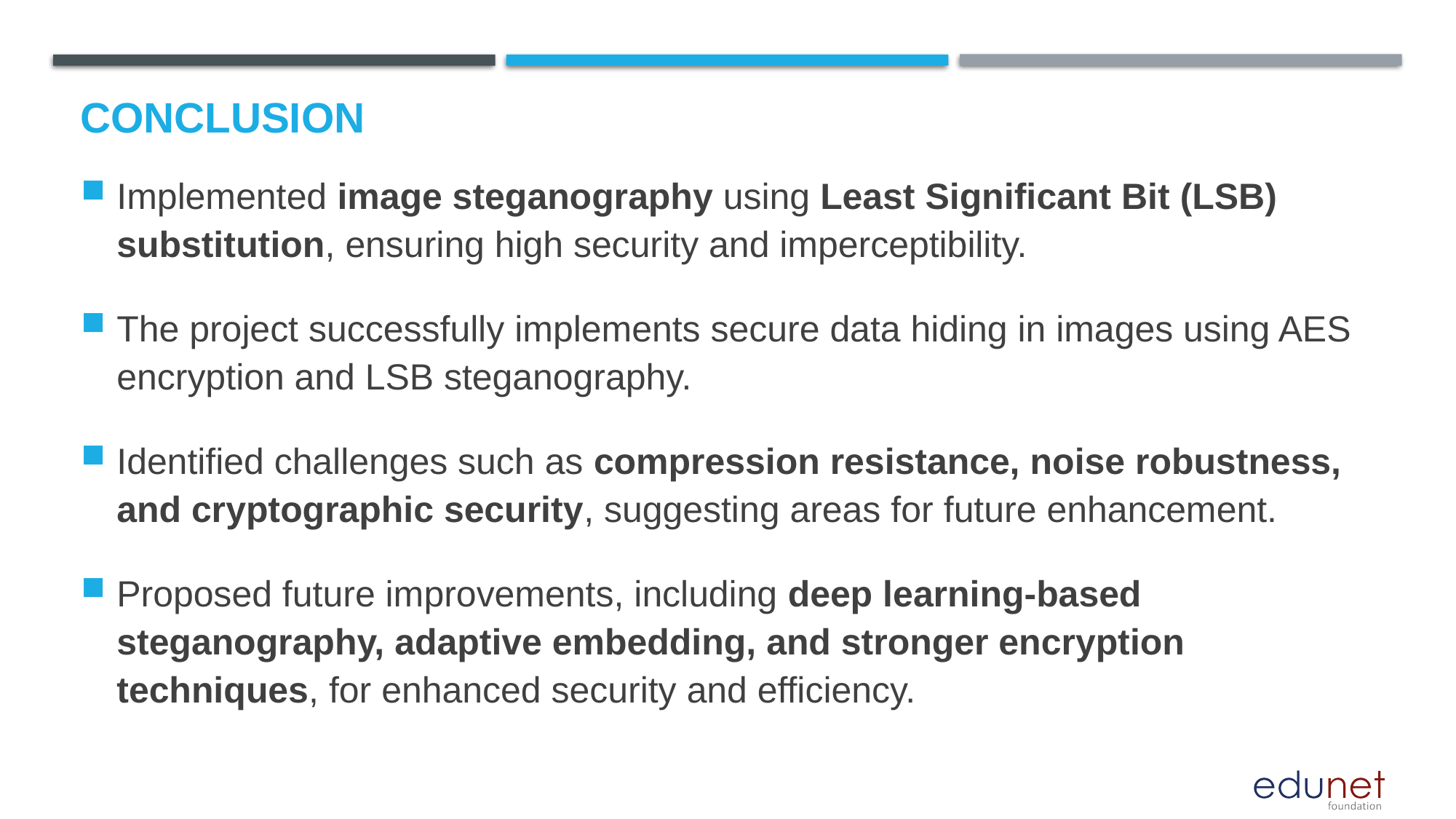

# Conclusion
Implemented image steganography using Least Significant Bit (LSB) substitution, ensuring high security and imperceptibility.
The project successfully implements secure data hiding in images using AES encryption and LSB steganography.
Identified challenges such as compression resistance, noise robustness, and cryptographic security, suggesting areas for future enhancement.
Proposed future improvements, including deep learning-based steganography, adaptive embedding, and stronger encryption techniques, for enhanced security and efficiency.